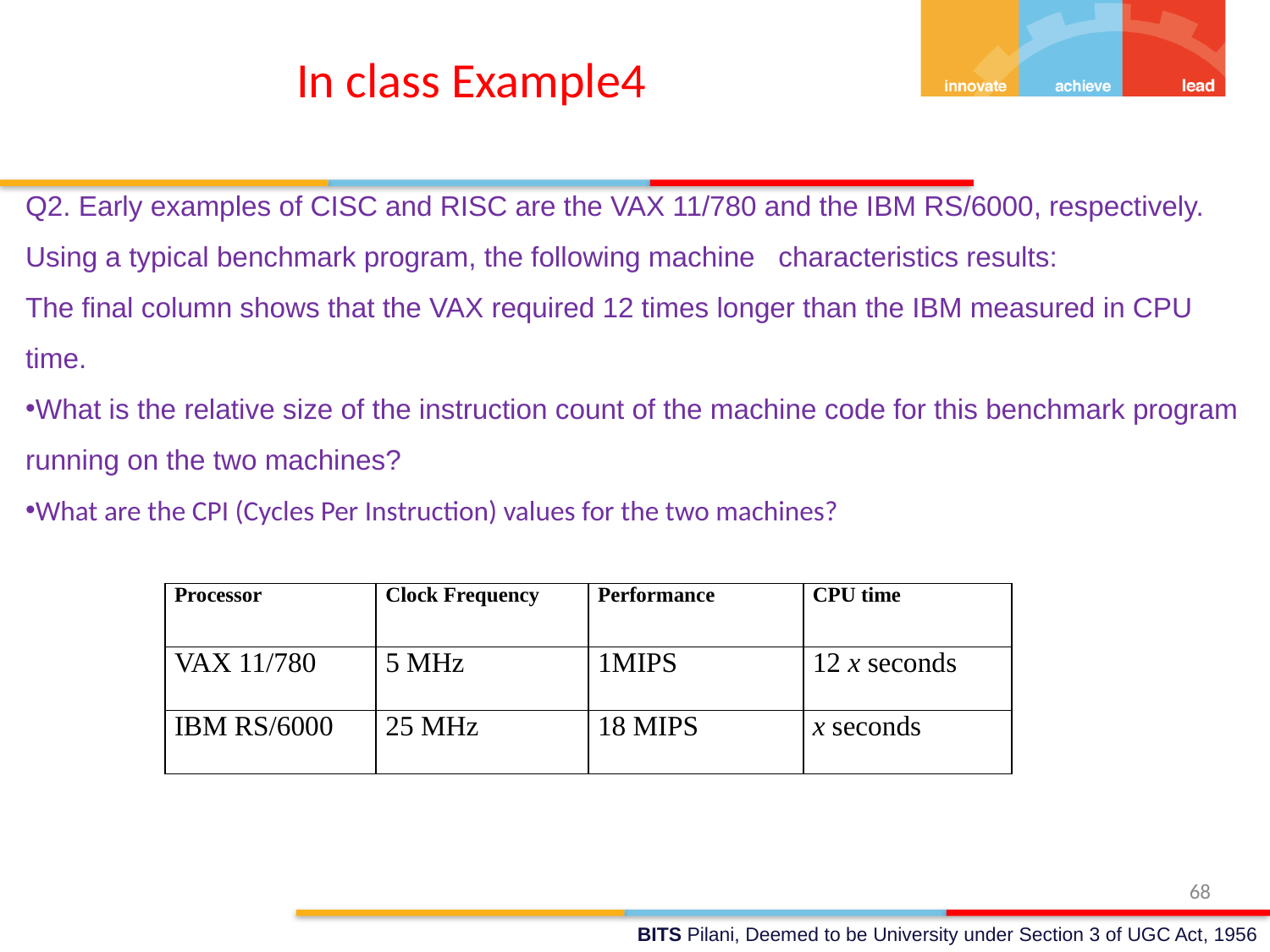

In class Example4
Q2. Early examples of CISC and RISC are the VAX 11/780 and the IBM RS/6000, respectively. Using a typical benchmark program, the following machine   characteristics results:
The final column shows that the VAX required 12 times longer than the IBM measured in CPU time.
What is the relative size of the instruction count of the machine code for this benchmark program running on the two machines?
What are the CPI (Cycles Per Instruction) values for the two machines?
| Processor | Clock Frequency | Performance | CPU time |
| --- | --- | --- | --- |
| VAX 11/780 | 5 MHz | 1MIPS | 12 x seconds |
| IBM RS/6000 | 25 MHz | 18 MIPS | x seconds |
68